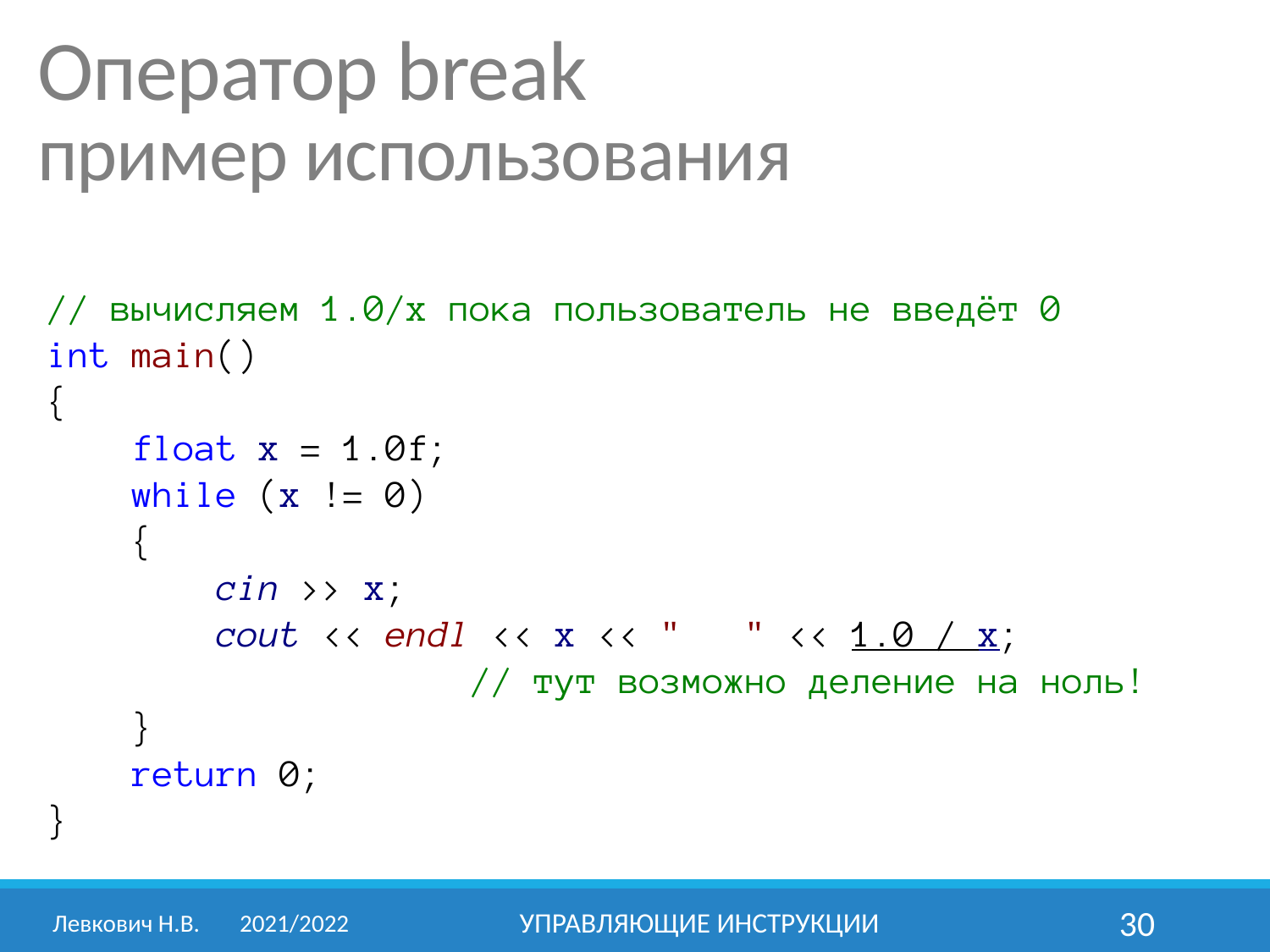

Оператор break
пример использования
// вычисляем 1.0/x пока пользователь не введёт 0
int main()
{
    float x = 1.0f;
    while (x != 0)
    {
        cin >> x;
        cout << endl << x << "   " << 1.0 / x;
                    // тут возможно деление на ноль!
    }
    return 0;
}
Левкович Н.В.	2021/2022
Управляющие инструкции
30